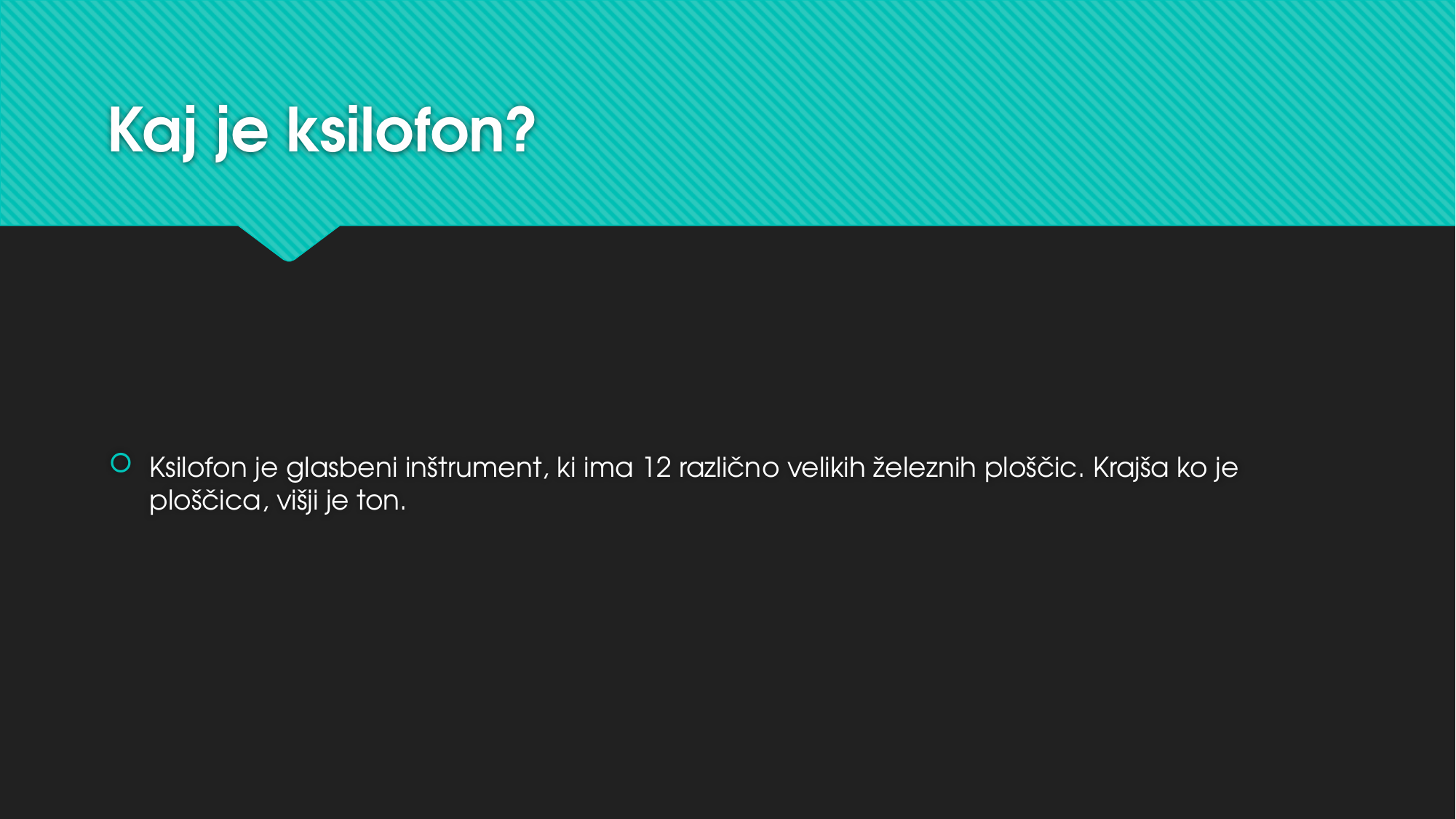

# Kaj je ksilofon?
Ksilofon je glasbeni inštrument, ki ima 12 različno velikih železnih ploščic. Krajša ko je ploščica, višji je ton.